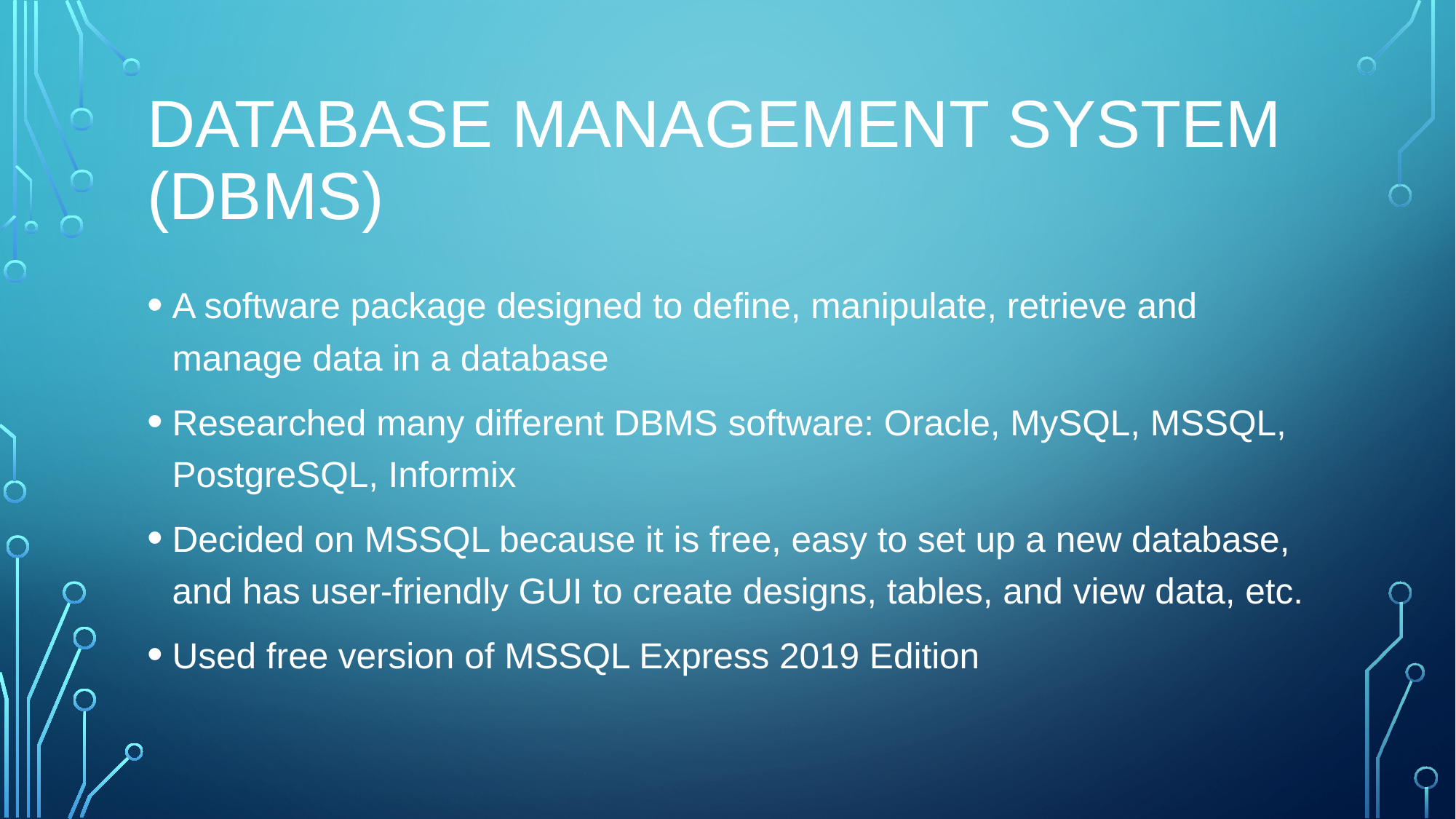

# Database Management System (DBMS)
A software package designed to define, manipulate, retrieve and manage data in a database
Researched many different DBMS software: Oracle, MySQL, MSSQL, PostgreSQL, Informix
Decided on MSSQL because it is free, easy to set up a new database, and has user-friendly GUI to create designs, tables, and view data, etc.
Used free version of MSSQL Express 2019 Edition